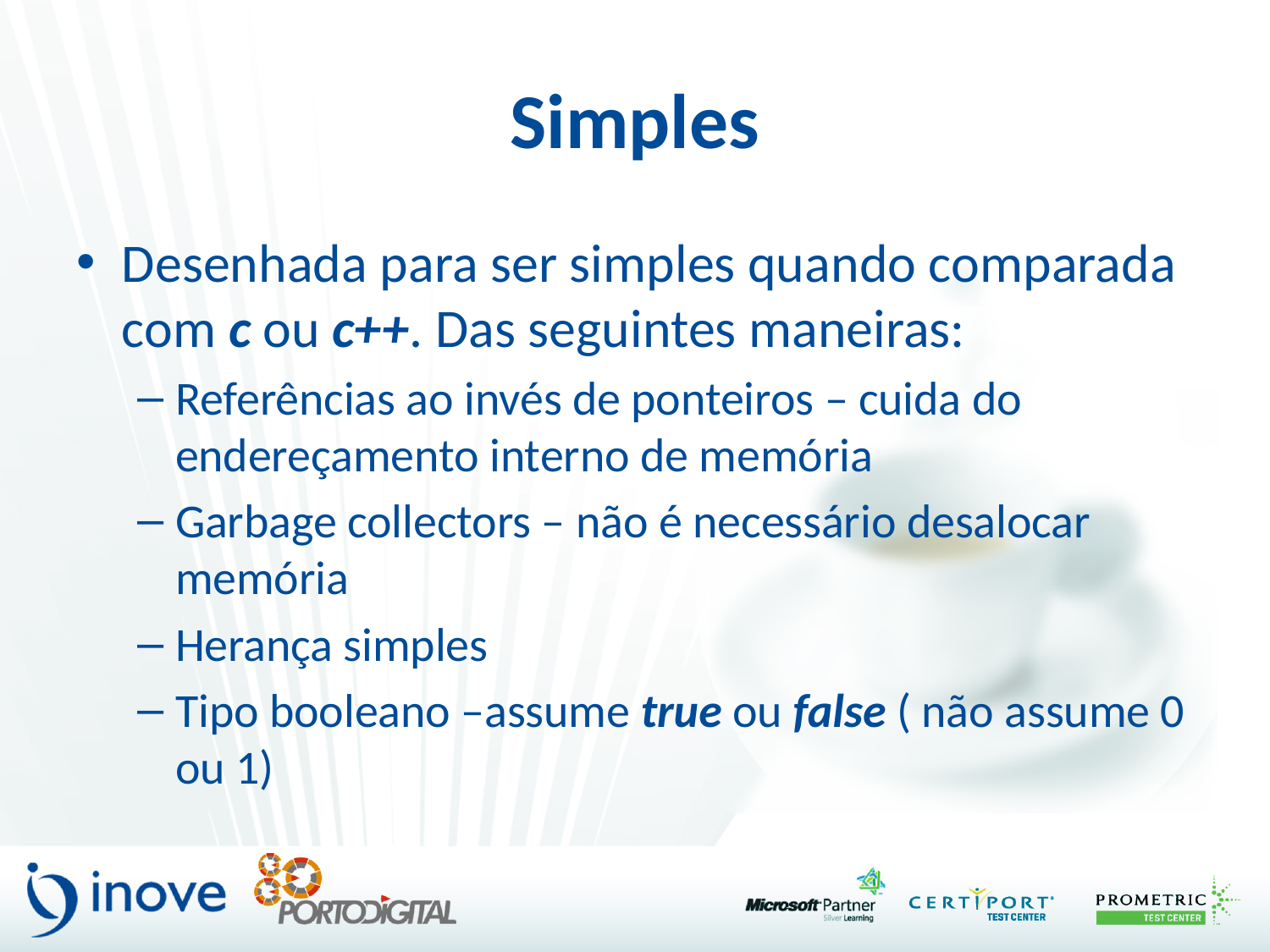

# Simples
Desenhada para ser simples quando comparada com c ou c++. Das seguintes maneiras:
Referências ao invés de ponteiros – cuida do endereçamento interno de memória
Garbage collectors – não é necessário desalocar memória
Herança simples
Tipo booleano –assume true ou false ( não assume 0 ou 1)